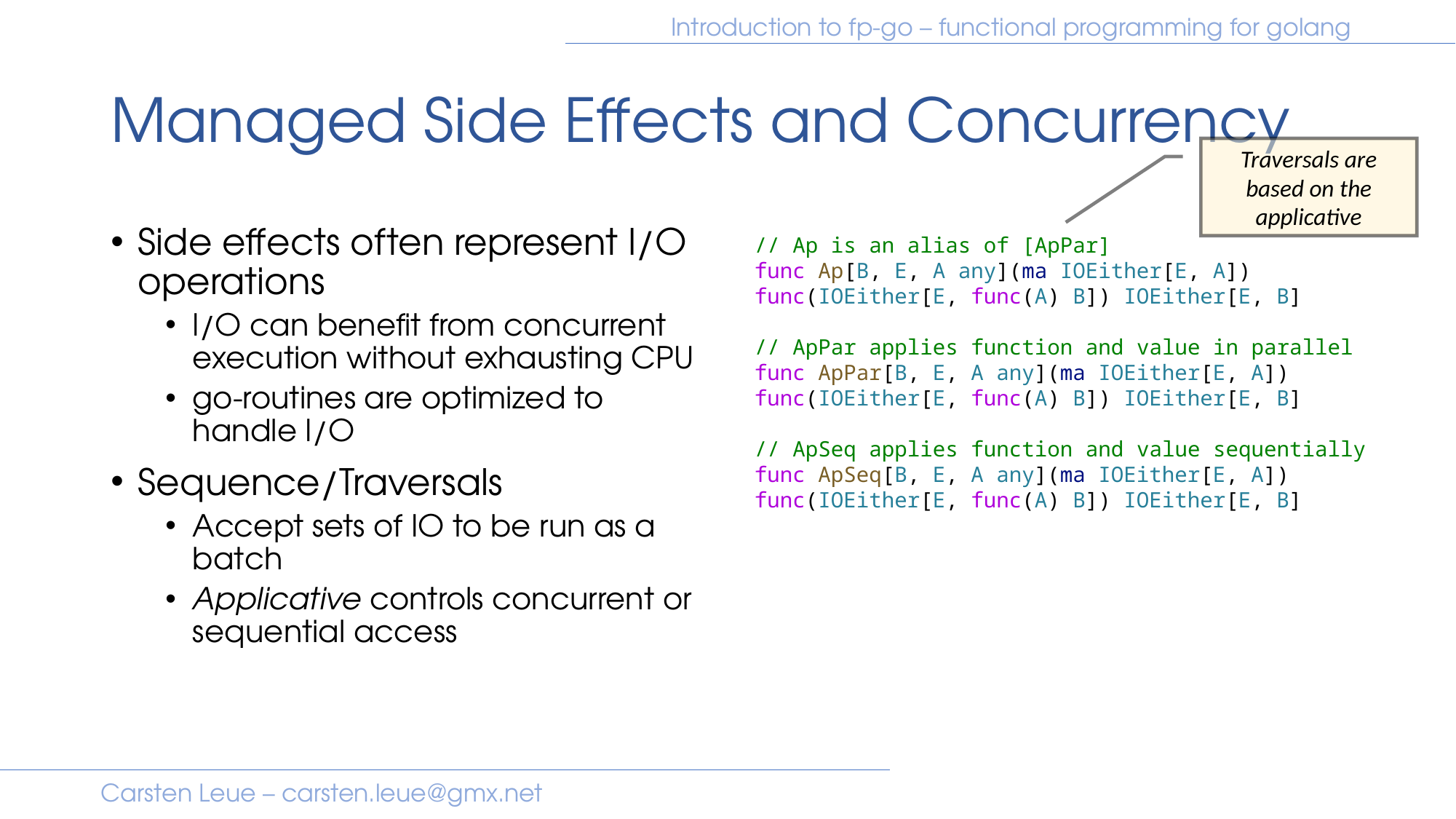

# Managed Side Effects and Concurrency
Traversals are based on the applicative
Side effects often represent I/O operations
I/O can benefit from concurrent execution without exhausting CPU
go-routines are optimized to handle I/O
Sequence/Traversals
Accept sets of IO to be run as a batch
Applicative controls concurrent or sequential access

// Ap is an alias of [ApPar]
func Ap[B, E, A any](ma IOEither[E, A]) func(IOEither[E, func(A) B]) IOEither[E, B]

// ApPar applies function and value in parallel
func ApPar[B, E, A any](ma IOEither[E, A]) func(IOEither[E, func(A) B]) IOEither[E, B]

// ApSeq applies function and value sequentially
func ApSeq[B, E, A any](ma IOEither[E, A]) func(IOEither[E, func(A) B]) IOEither[E, B]